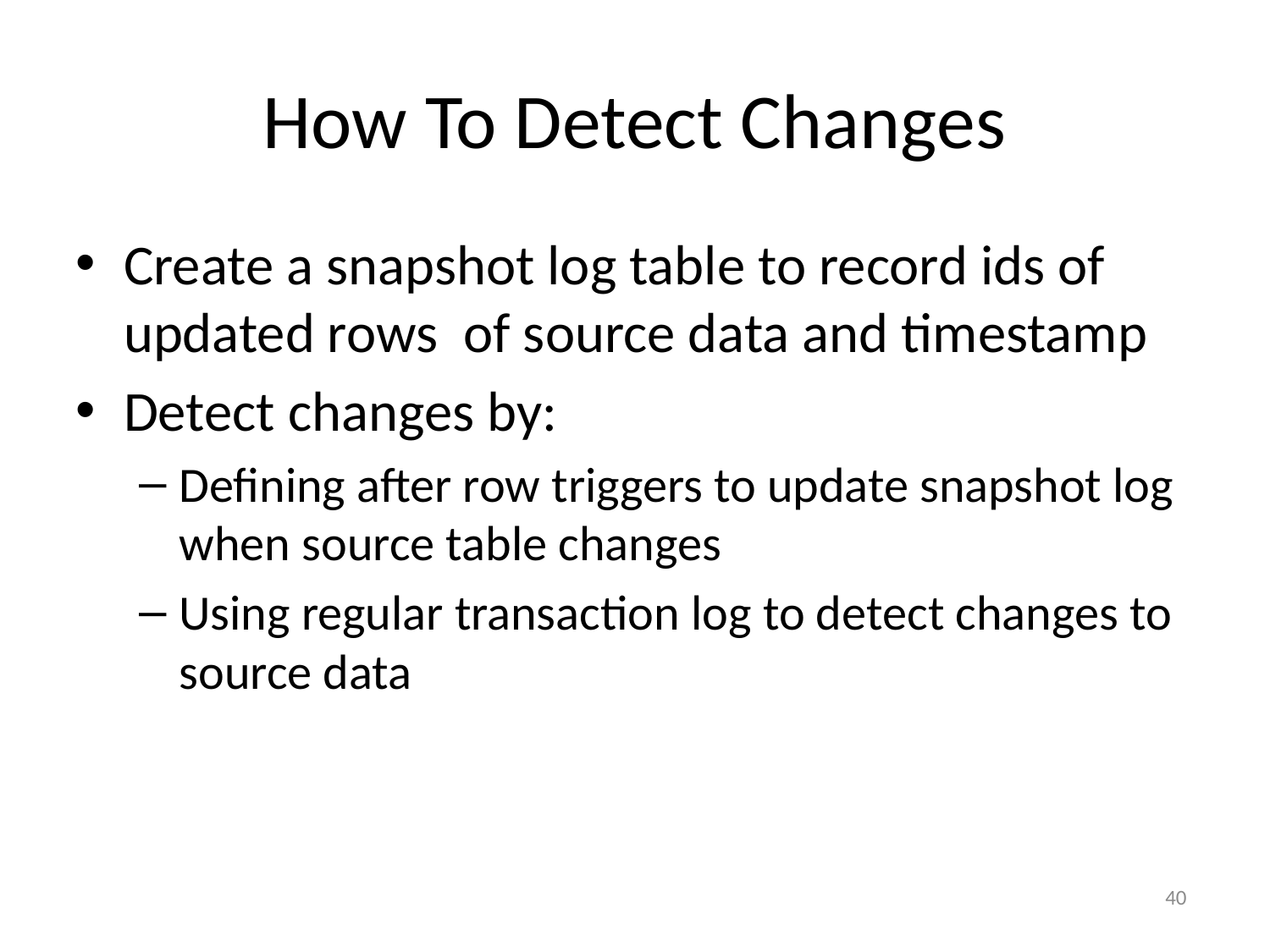

# How To Detect Changes
Create a snapshot log table to record ids of  updated rows  of source data and timestamp
Detect changes by:
Defining after row triggers to update snapshot log when source table changes
Using regular transaction log to detect changes to source data

40